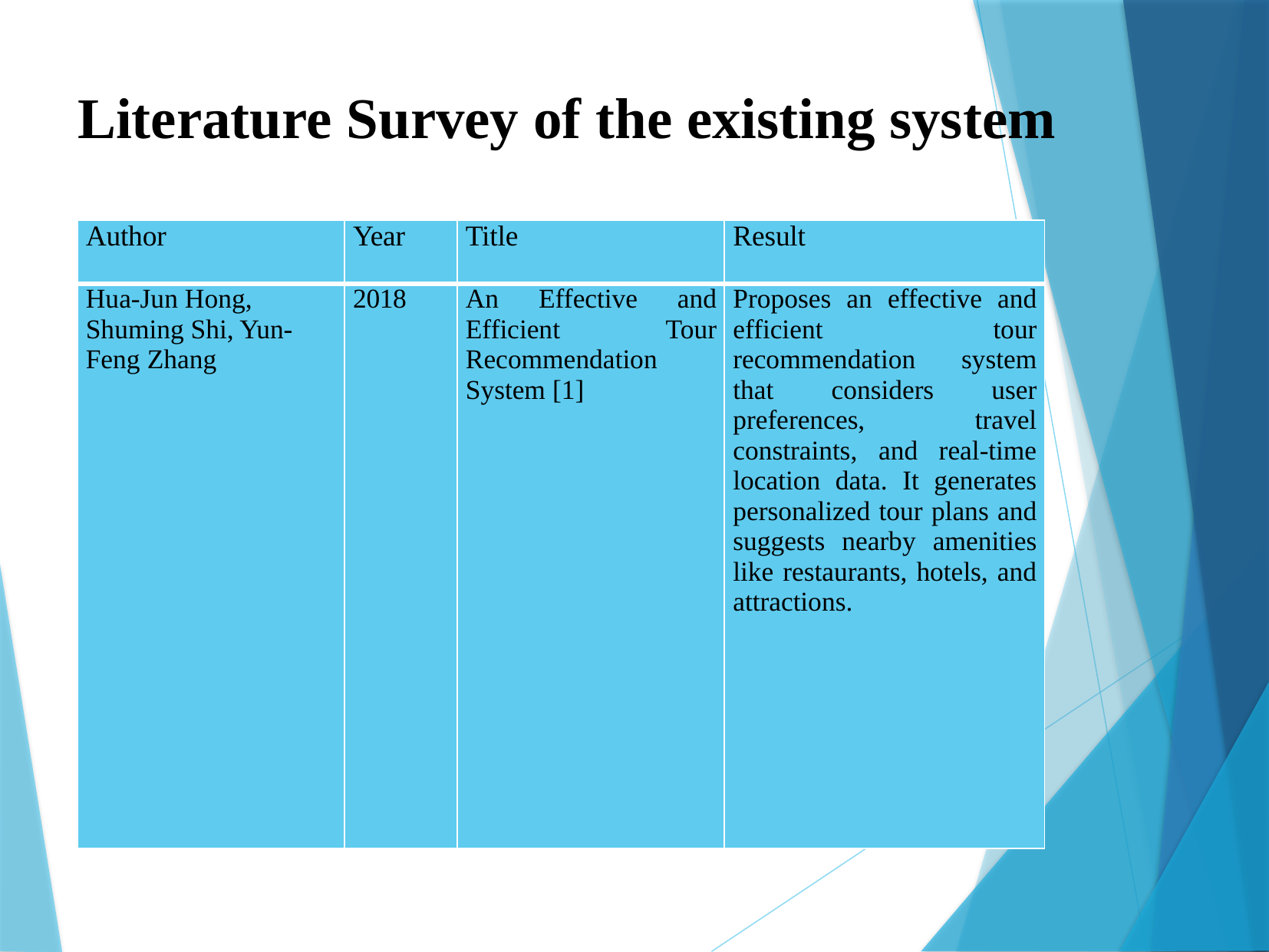

Literature Survey of the existing system
| Author | Year | Title | Result |
| --- | --- | --- | --- |
| Hua-Jun Hong, Shuming Shi, Yun-Feng Zhang | 2018 | An Effective and Efficient Tour Recommendation System [1] | Proposes an effective and efficient tour recommendation system that considers user preferences, travel constraints, and real-time location data. It generates personalized tour plans and suggests nearby amenities like restaurants, hotels, and attractions. |